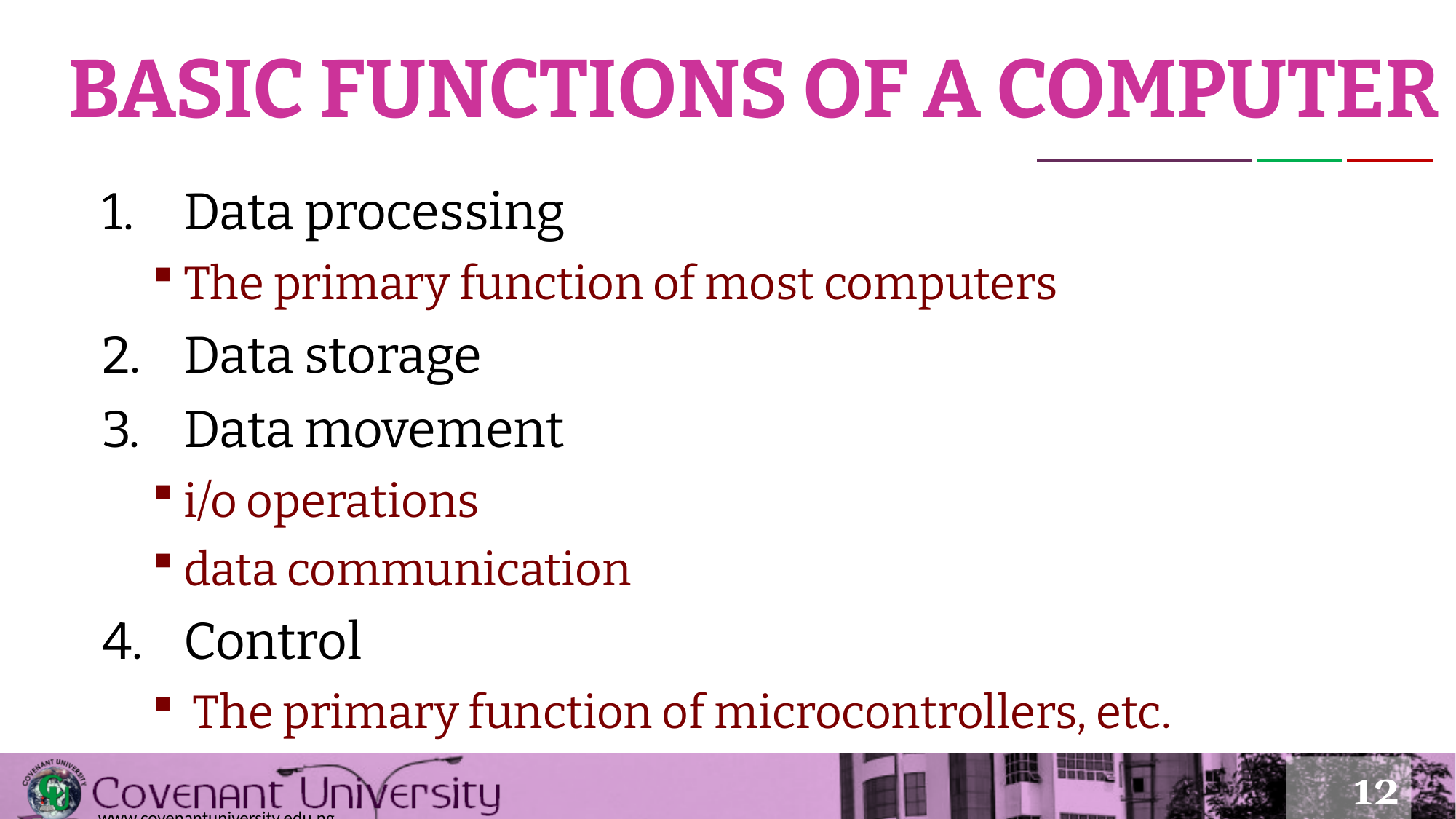

# BASIC FUNCTIONS OF A COMPUTER
Data processing
The primary function of most computers
Data storage
Data movement
i/o operations
data communication
Control
 The primary function of microcontrollers, etc.